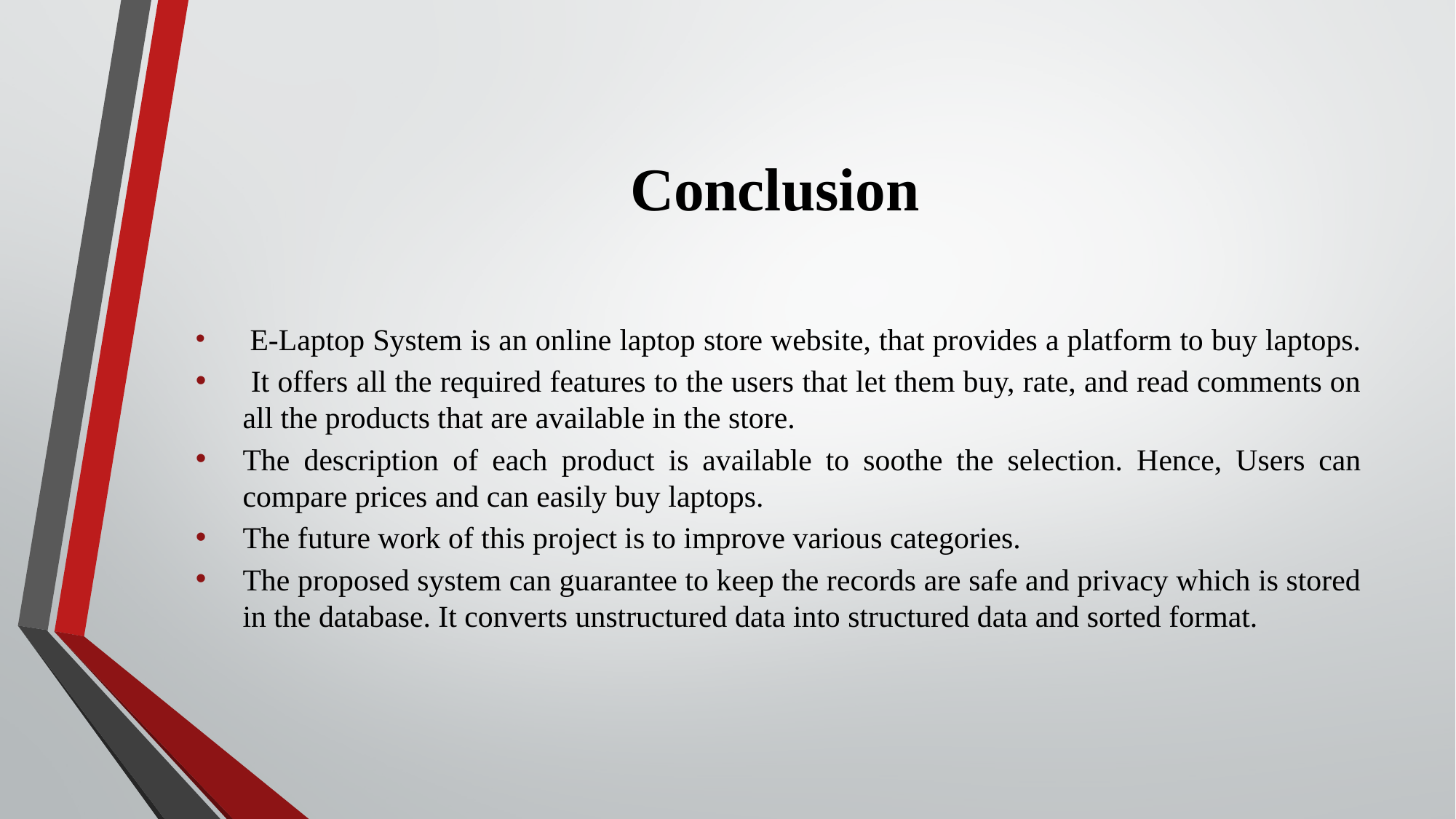

# Conclusion
 E-Laptop System is an online laptop store website, that provides a platform to buy laptops.
 It offers all the required features to the users that let them buy, rate, and read comments on all the products that are available in the store.
The description of each product is available to soothe the selection. Hence, Users can compare prices and can easily buy laptops.
The future work of this project is to improve various categories.
The proposed system can guarantee to keep the records are safe and privacy which is stored in the database. It converts unstructured data into structured data and sorted format.